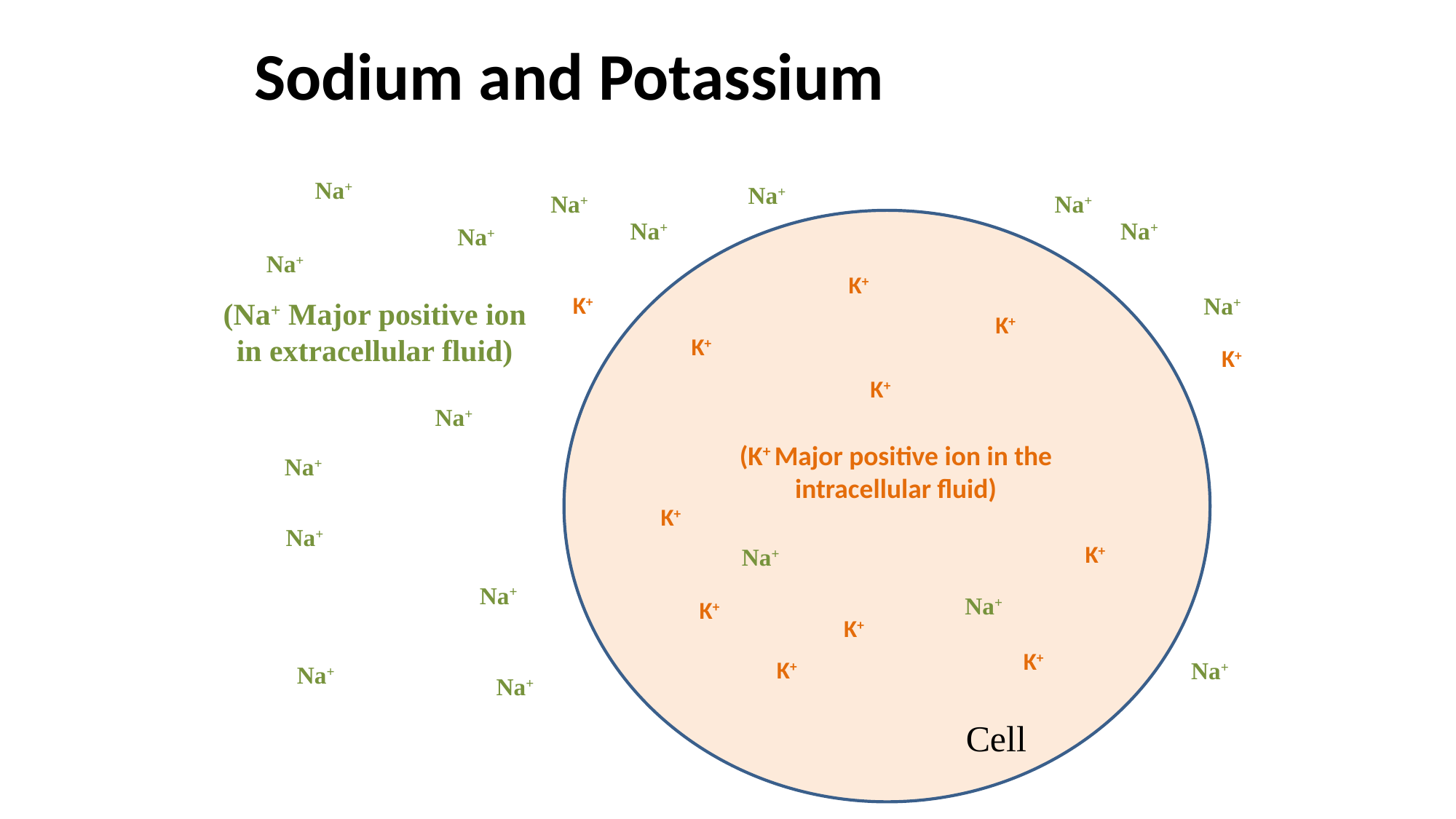

# Sodium and Potassium
Na+
Na+
Na+
Na+

Na+
Na+
Na+
Na+
K+
K+
Na+
(Na+ Major positive ion in extracellular fluid)

K+
K+
K+
K+
Na+
(K+ Major positive ion in the intracellular fluid)

Na+
K+
Na+
K+
Na+
Na+
Na+
K+
K+
K+
K+
Na+
Na+
Na+
Cell